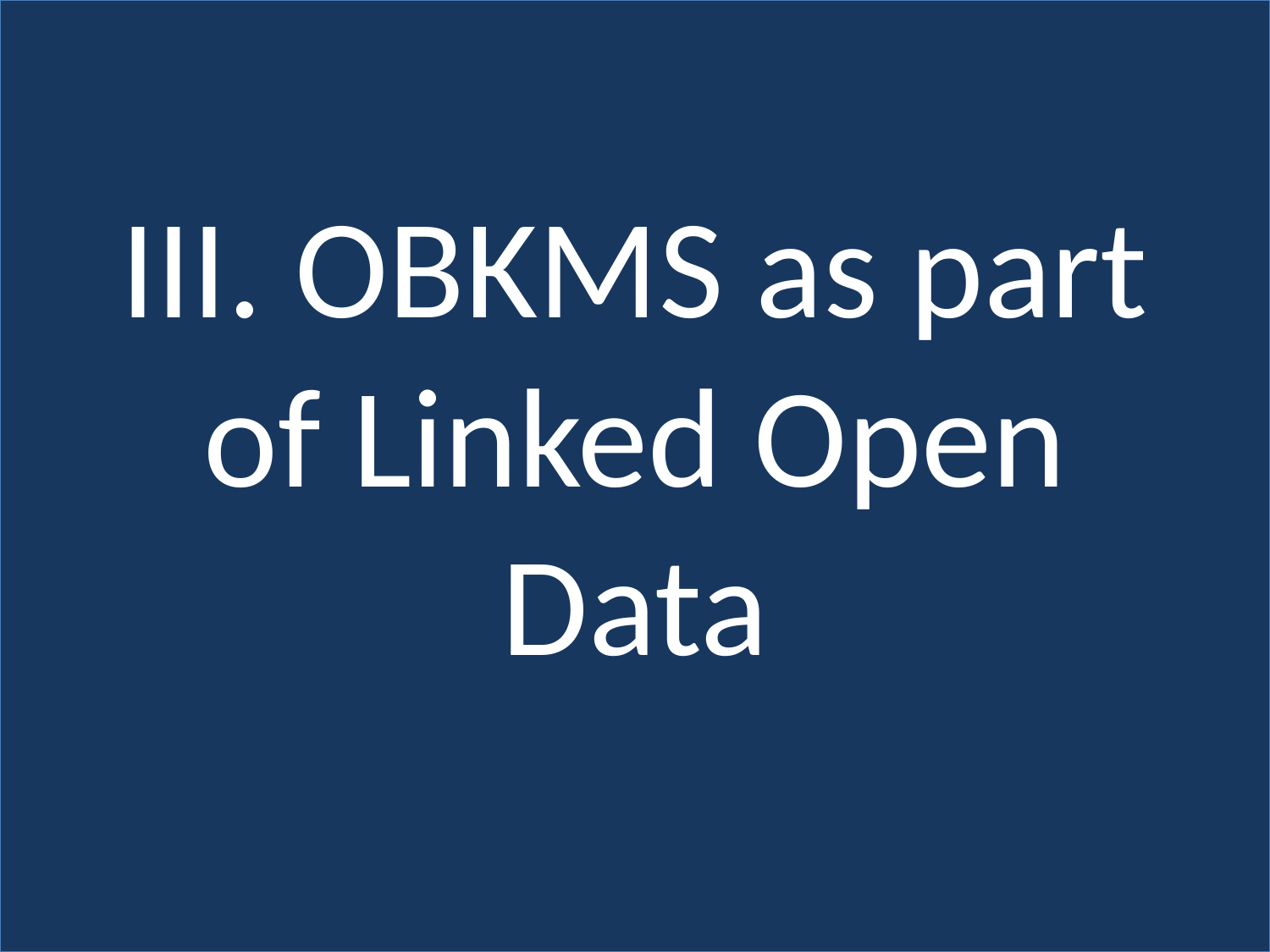

# III. OBKMS as part of Linked Open Data